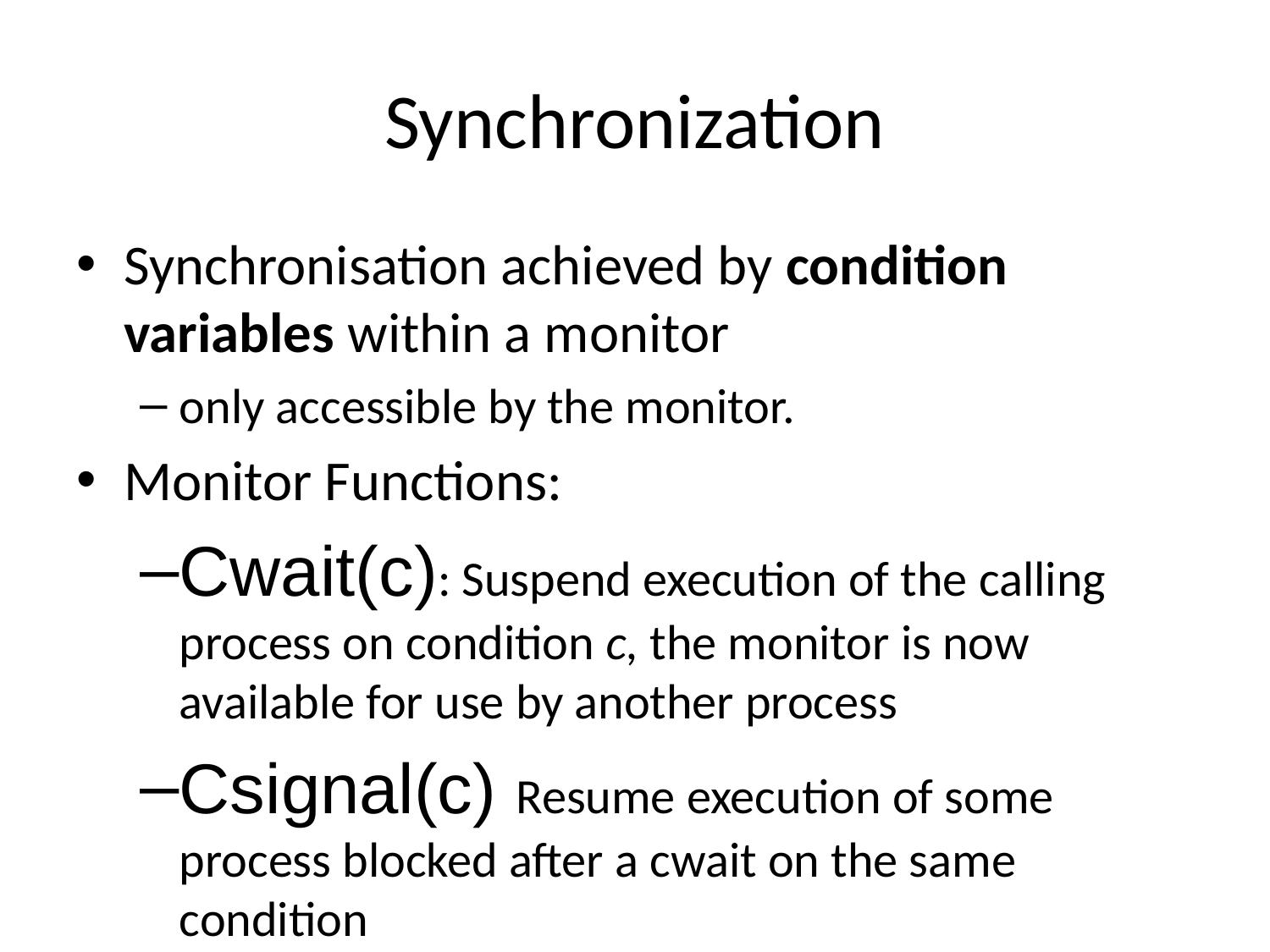

# Synchronization
Synchronisation achieved by condition variables within a monitor
only accessible by the monitor.
Monitor Functions:
Cwait(c): Suspend execution of the calling process on condition c, the monitor is now available for use by another process
Csignal(c) Resume execution of some process blocked after a cwait on the same condition